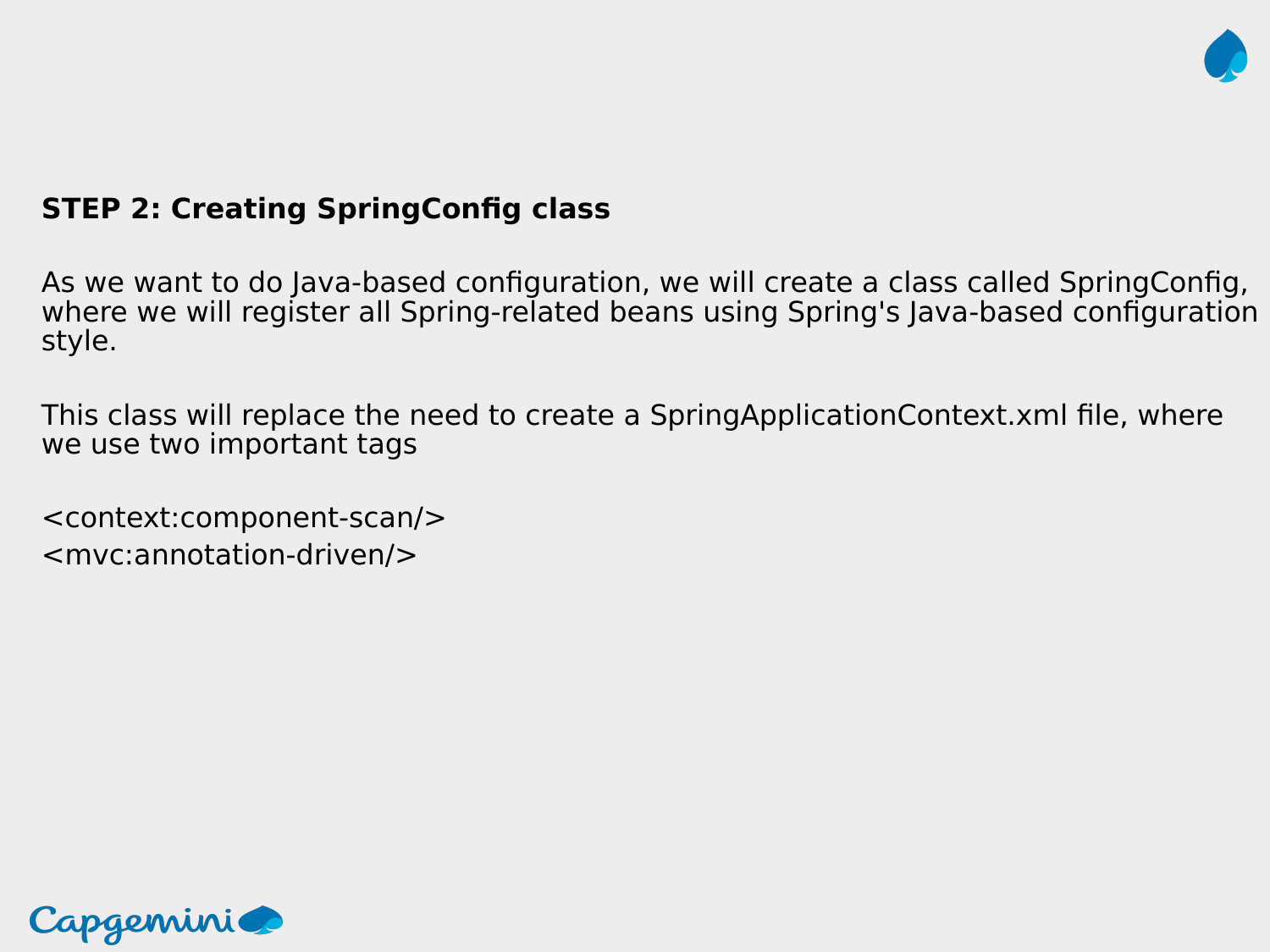

#
STEP 2: Creating SpringConfig class

As we want to do Java-based configuration, we will create a class called SpringConfig, where we will register all Spring-related beans using Spring's Java-based configuration style.

This class will replace the need to create a SpringApplicationContext.xml file, where we use two important tags

<context:component-scan/>
<mvc:annotation-driven/>